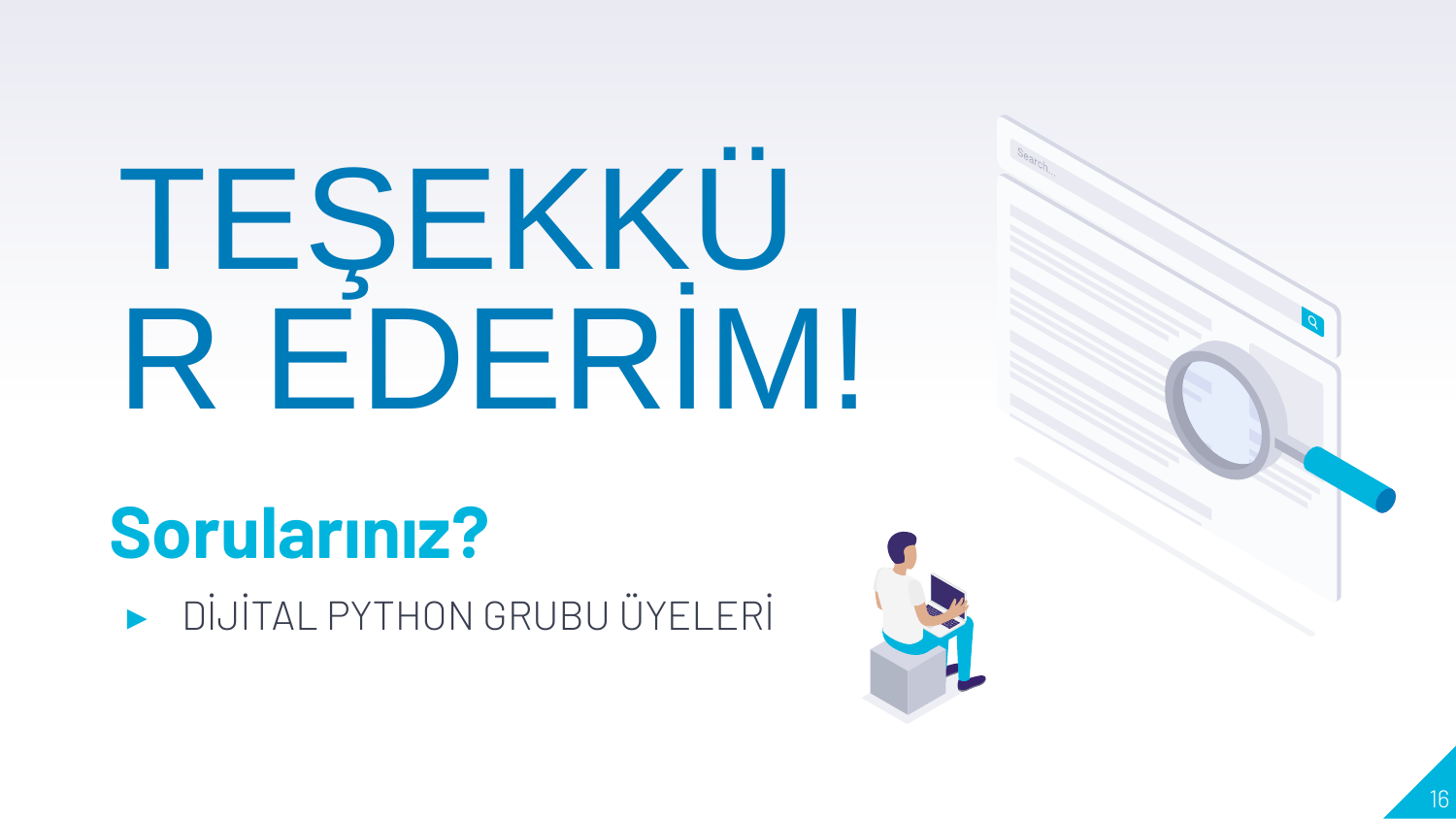

TEŞEKKÜR EDERİM!
Sorularınız?
DİJİTAL PYTHON GRUBU ÜYELERİ
16